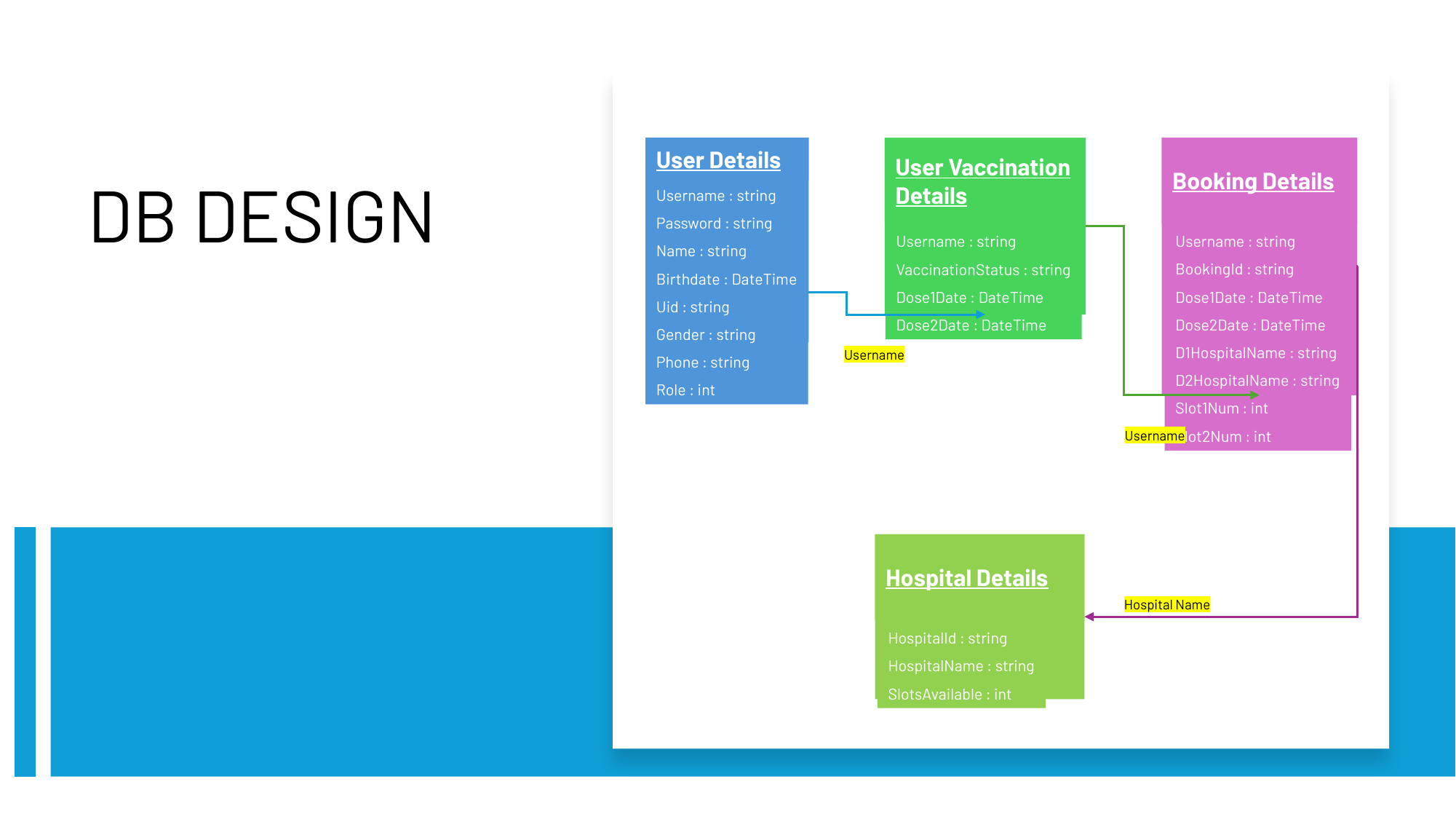

Booking Details

Username : string
BookingId : string
Dose1Date : DateTime
Dose2Date : DateTime
D1HospitalName : string
D2HospitalName : string
Slot1Num : int
Slot2Num : int
User Vaccination Details

Username : string
VaccinationStatus : string
Dose1Date : DateTime
Dose2Date : DateTime
User Details

Username : string
Password : string
Name : string
Birthdate : DateTime
Uid : string
Gender : string
Phone : string
Role : int
Username
Username
Hospital Details

HospitalId : string
HospitalName : string
SlotsAvailable : int
Hospital Name
# DB DESIGN